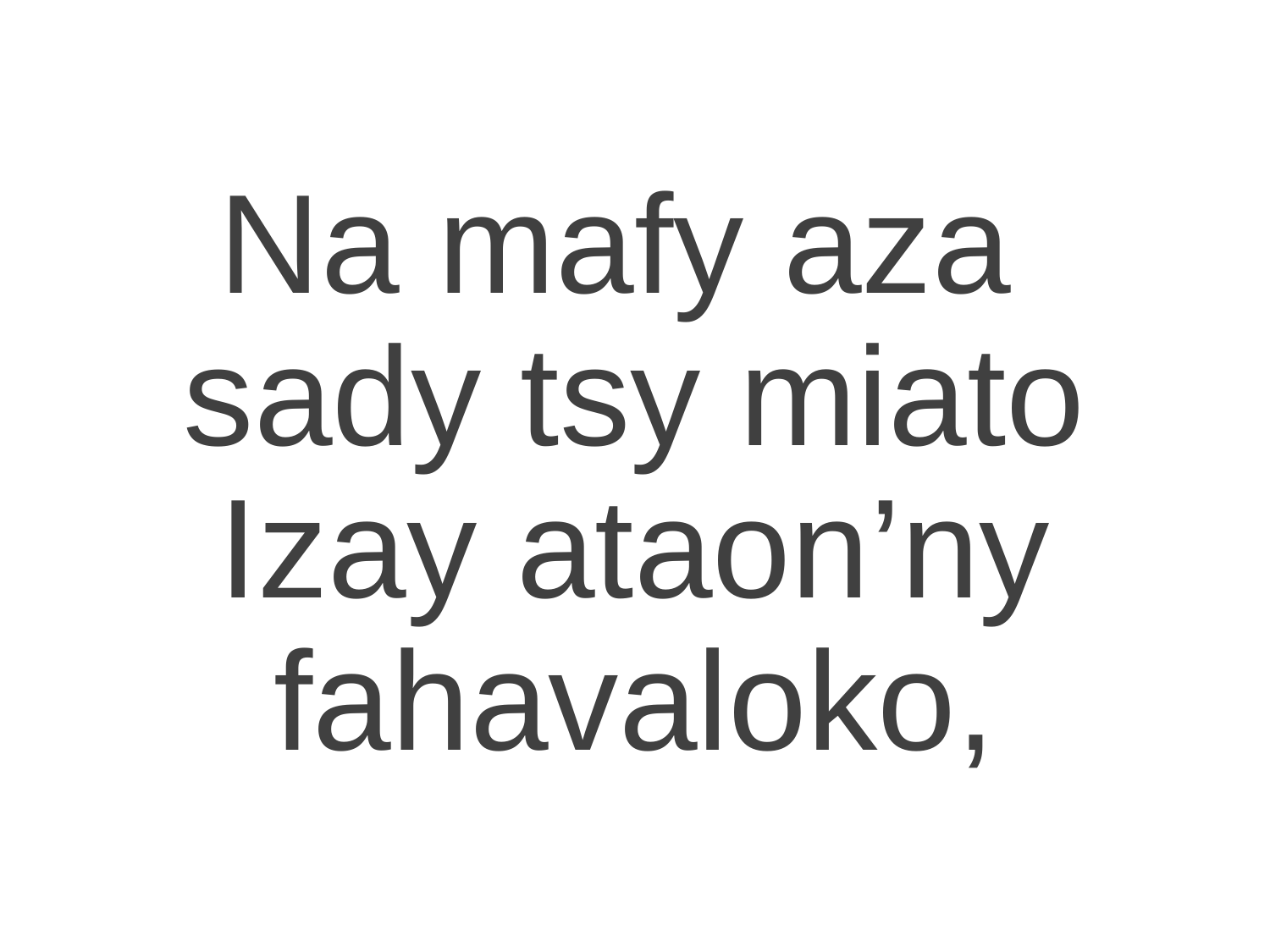

Na mafy aza
sady tsy miato
Izay ataon’ny fahavaloko,